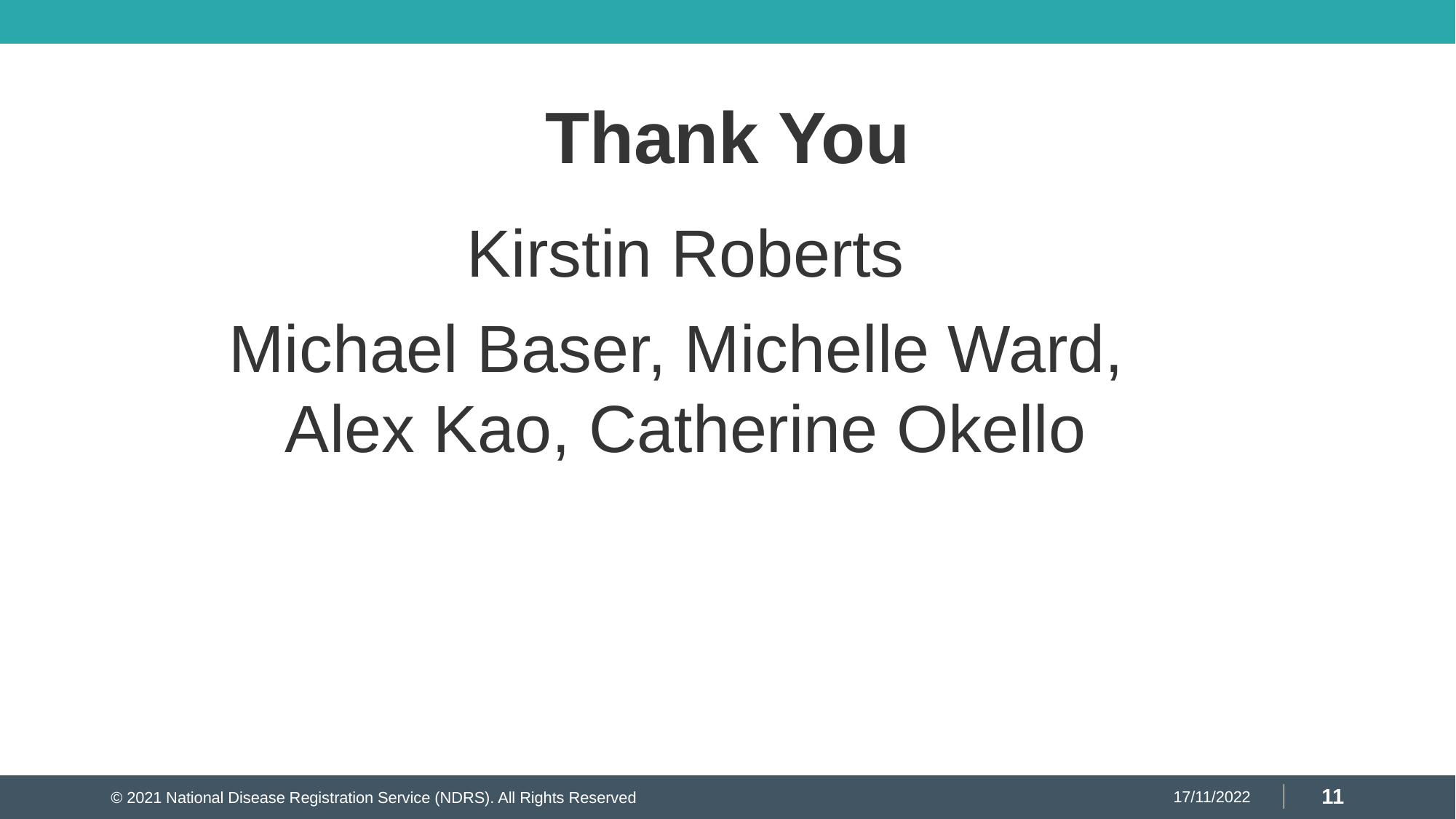

# Thank You
Kirstin Roberts
Michael Baser, Michelle Ward,
Alex Kao, Catherine Okello
11
© 2021 National Disease Registration Service (NDRS). All Rights Reserved
17/11/2022